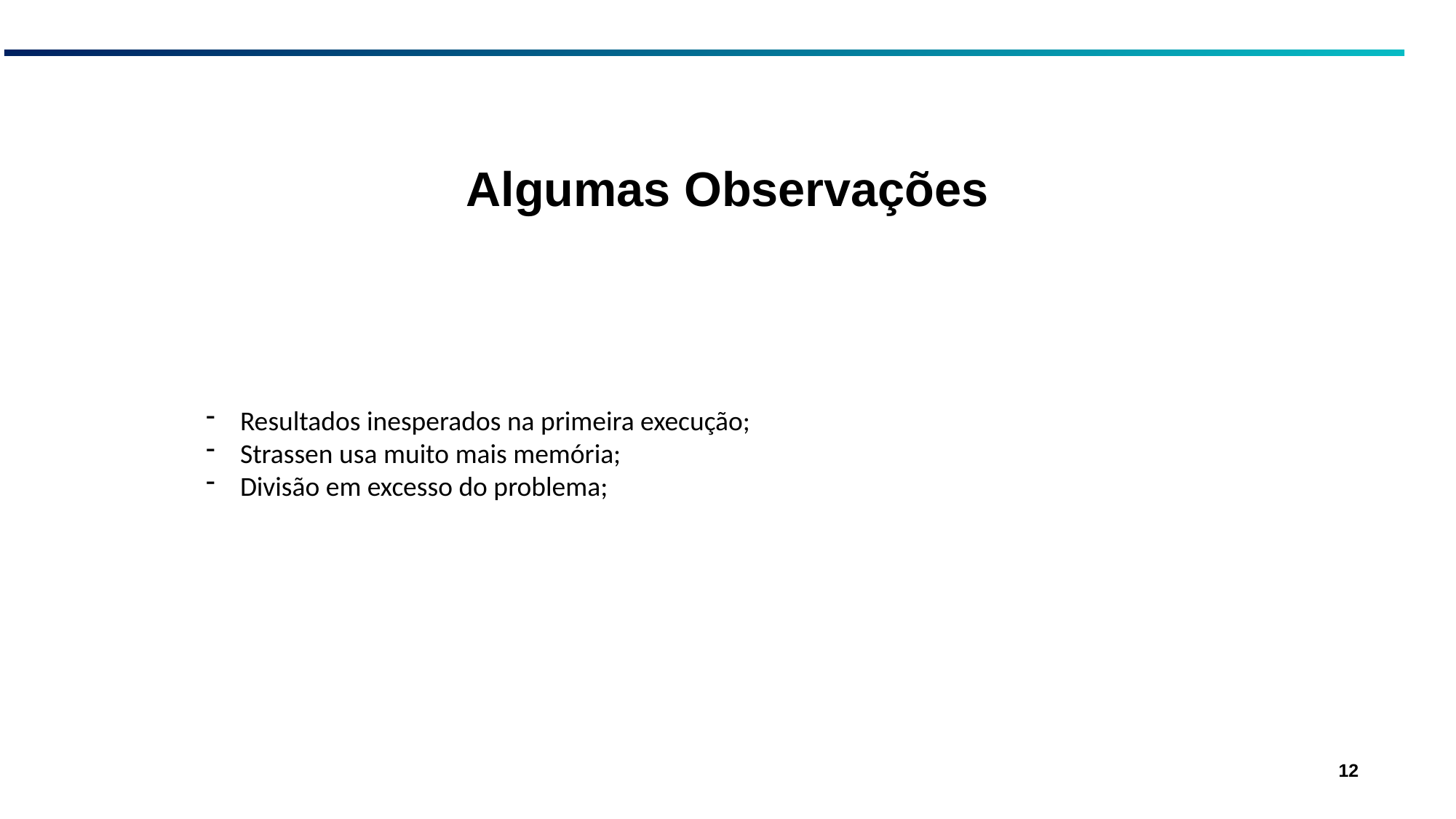

# Algumas Observações
Resultados inesperados na primeira execução;
Strassen usa muito mais memória;
Divisão em excesso do problema;